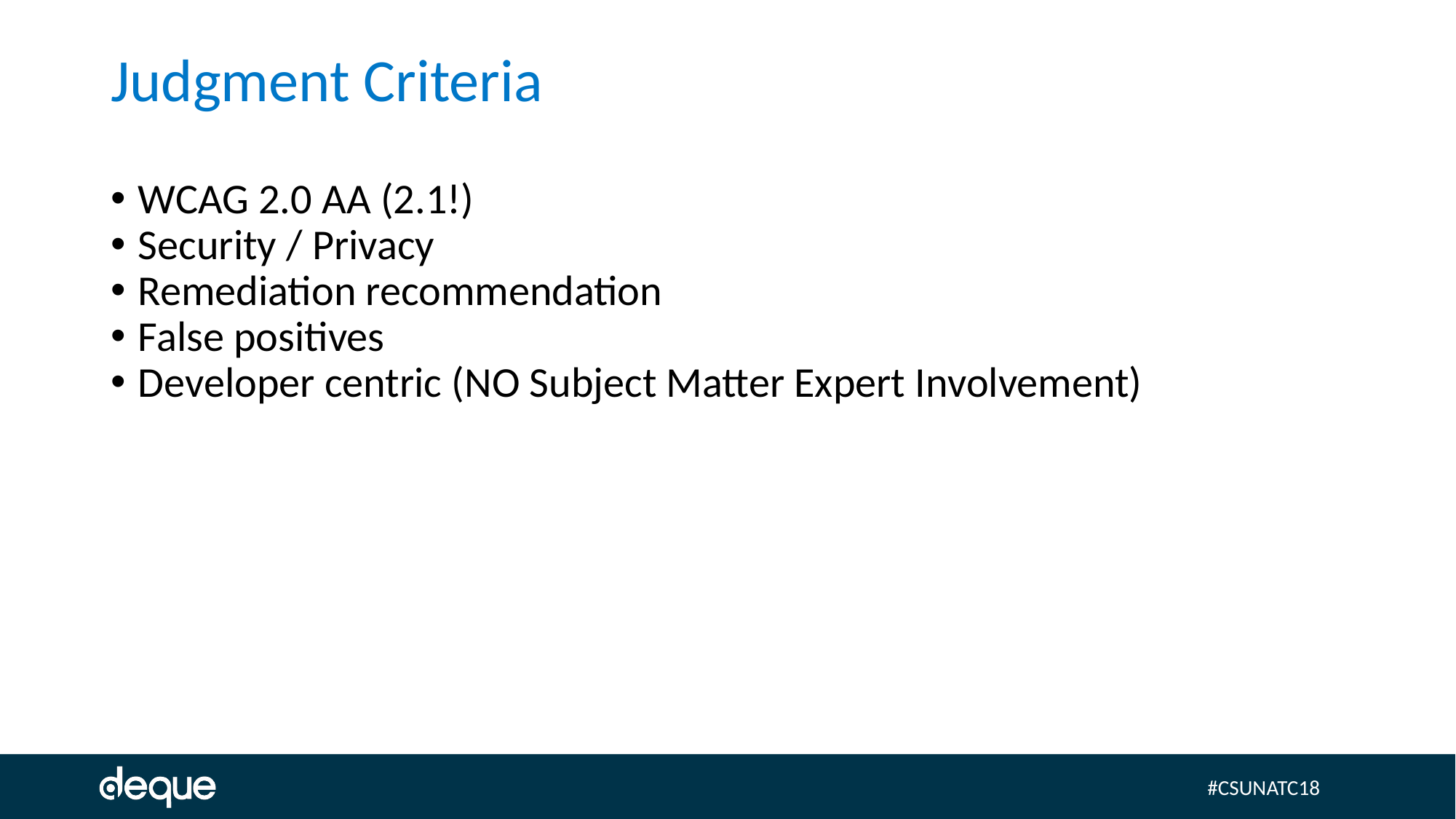

# Judgment Criteria
WCAG 2.0 AA (2.1!)
Security / Privacy
Remediation recommendation
False positives
Developer centric (NO Subject Matter Expert Involvement)